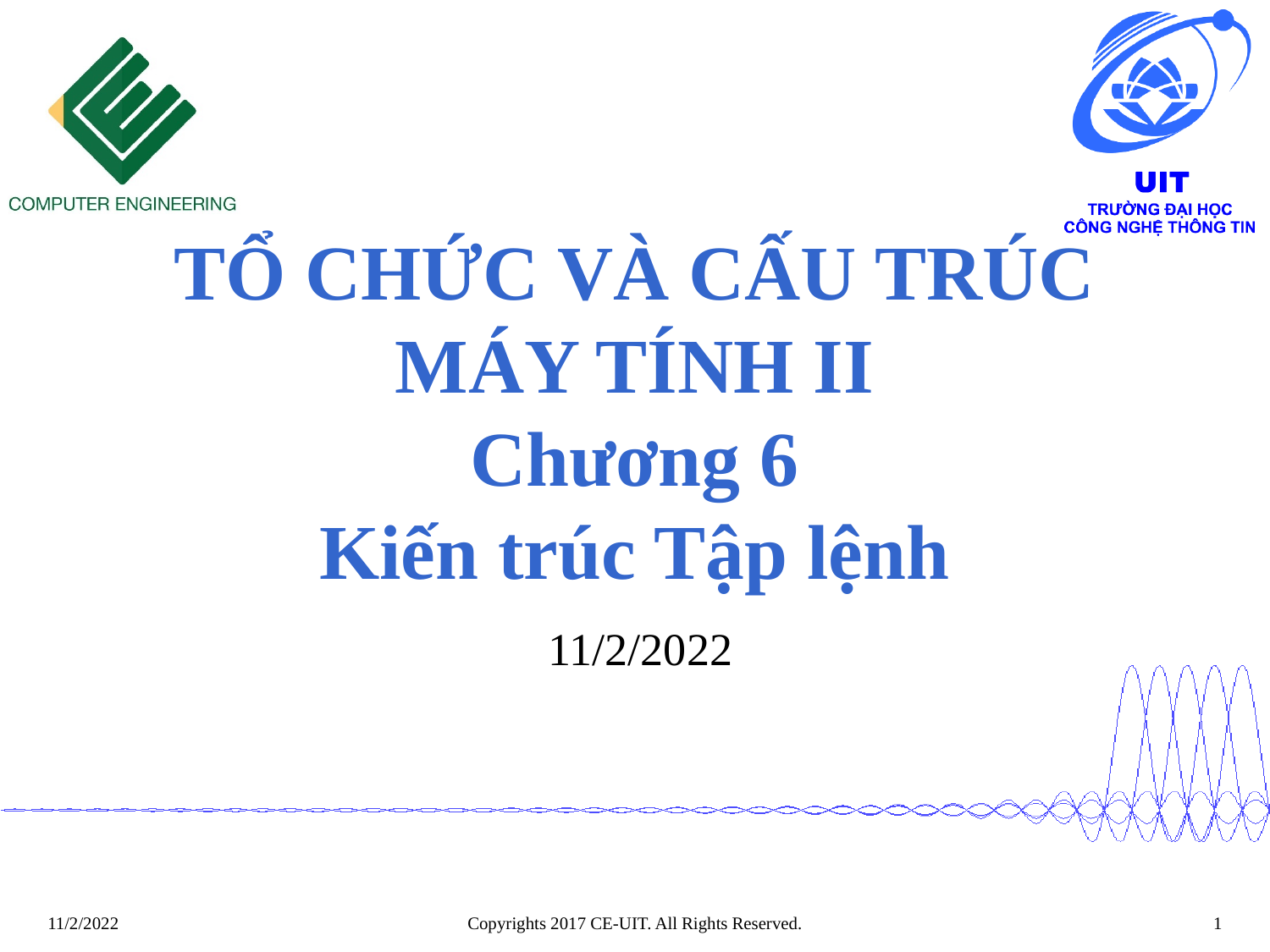

# TỔ CHỨC VÀ CẤU TRÚC MÁY TÍNH II Chương 6 Kiến trúc Tập lệnh
 11/2/2022
Copyrights 2017 CE-UIT. All Rights Reserved.
1
11/2/2022